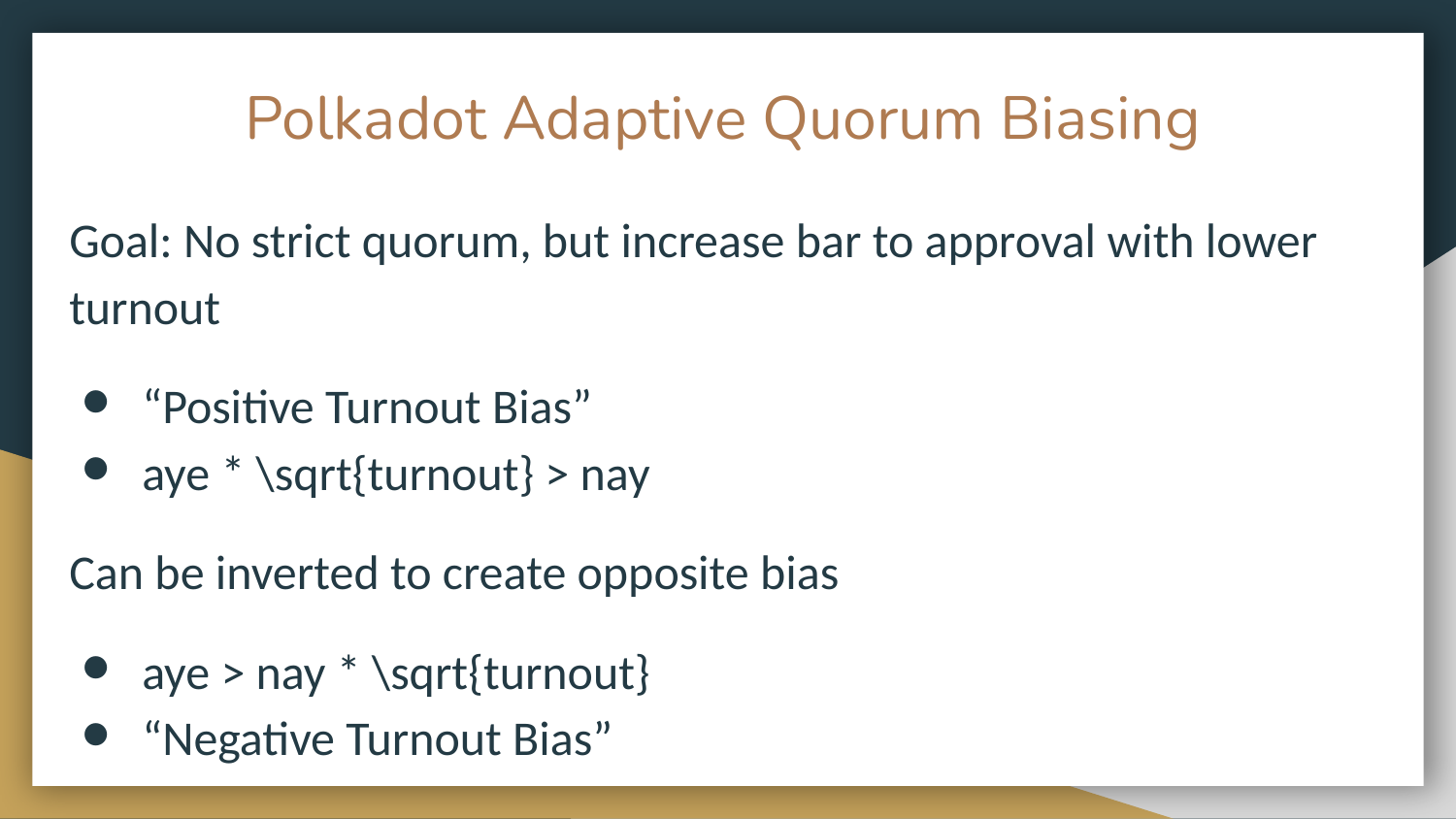

# Polkadot Adaptive Quorum Biasing
Goal: No strict quorum, but increase bar to approval with lower turnout
“Positive Turnout Bias”
aye * \sqrt{turnout} > nay
Can be inverted to create opposite bias
aye > nay * \sqrt{turnout}
“Negative Turnout Bias”